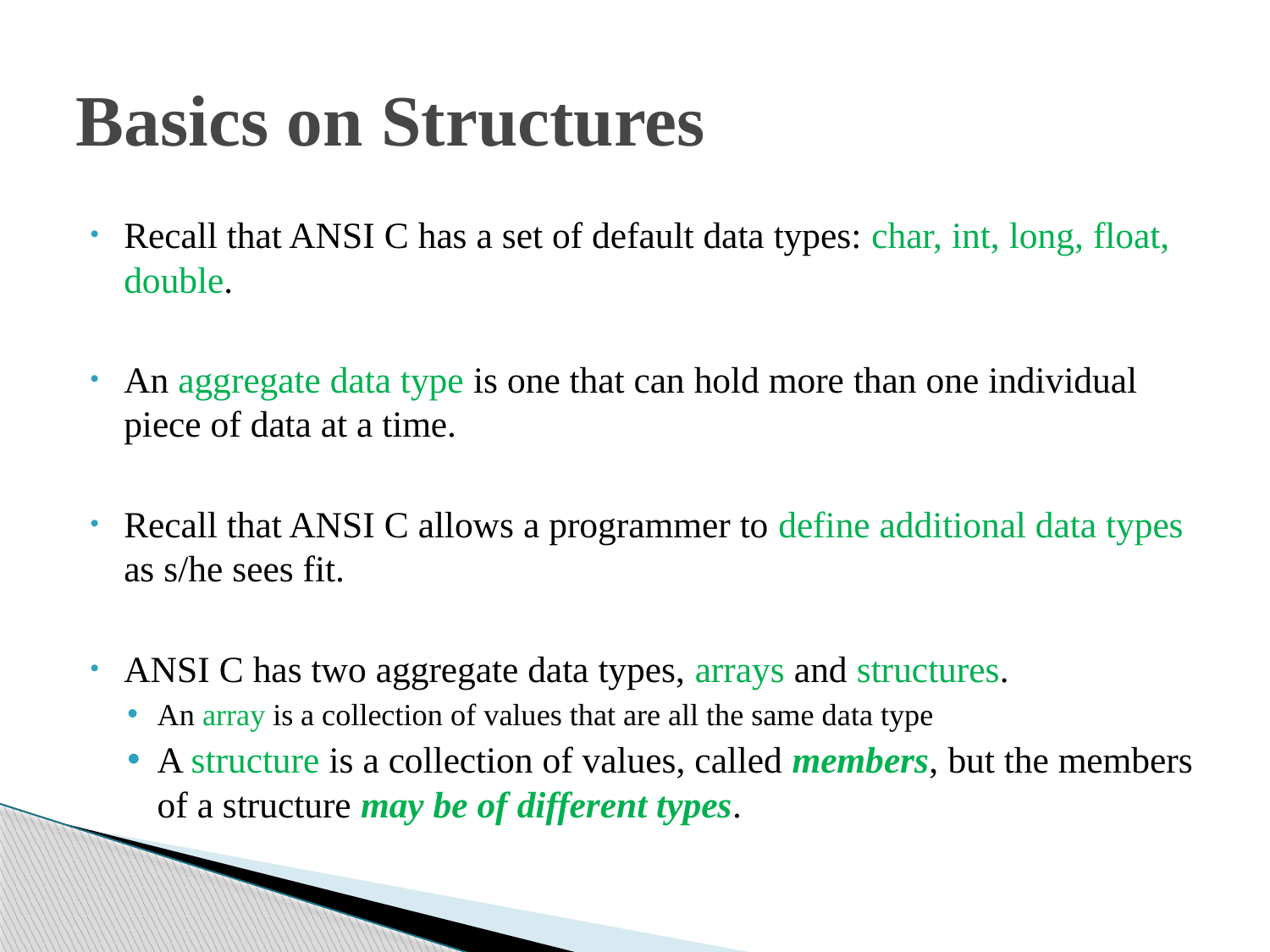

# Basics on Structures
Recall that ANSI C has a set of default data types: char, int, long, float, double.

An aggregate data type is one that can hold more than one individual piece of data at a time.

Recall that ANSI C allows a programmer to define additional data types as s/he sees fit.

ANSI C has two aggregate data types, arrays and structures.
An array is a collection of values that are all the same data type
A structure is a collection of values, called members, but the members of a structure may be of different types.